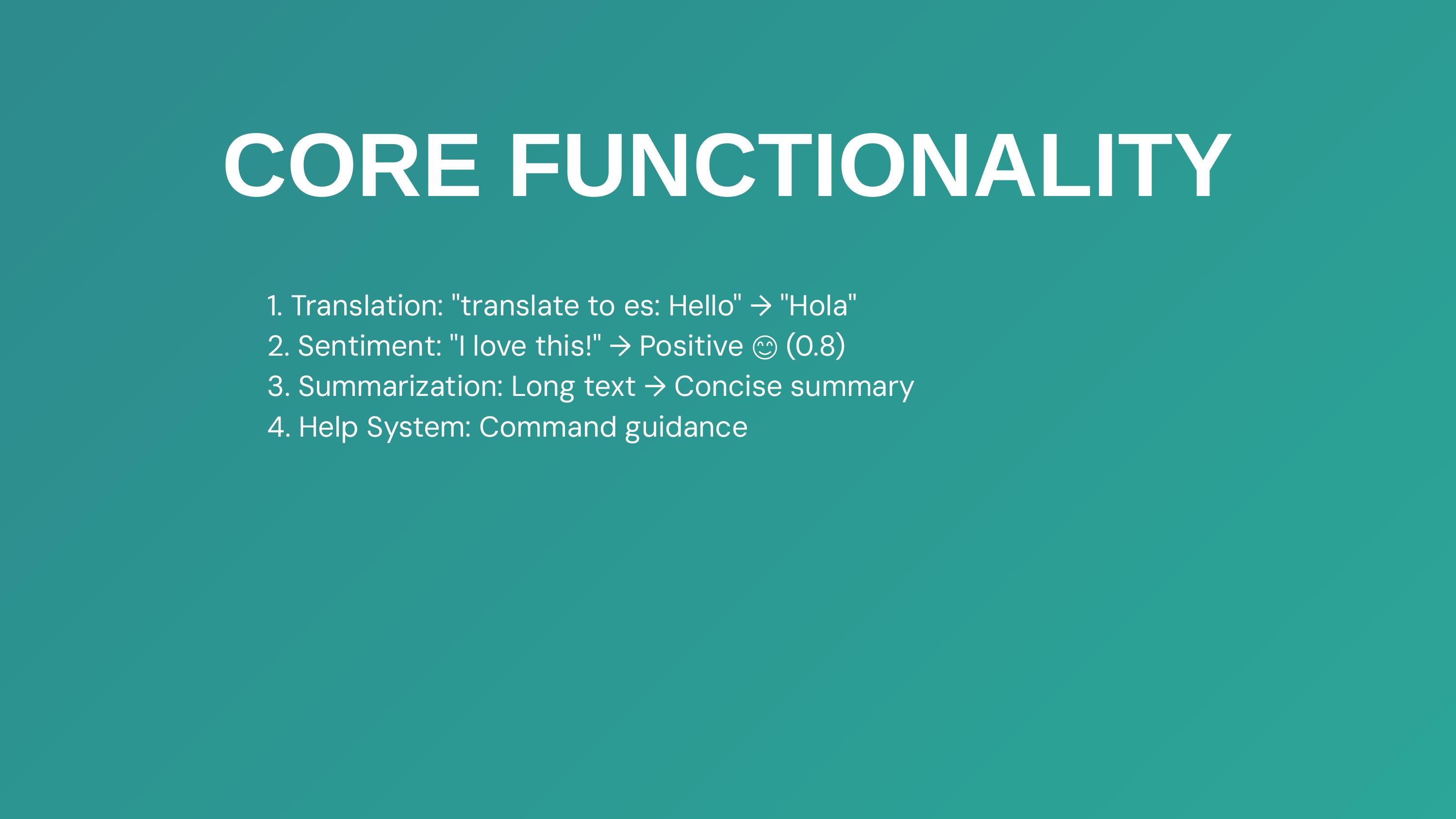

CORE FUNCTIONALITY
1. Translation: "translate to es: Hello" → "Hola"
2. Sentiment: "I love this!" → Positive 😊 (0.8)
3. Summarization: Long text → Concise summary
4. Help System: Command guidance